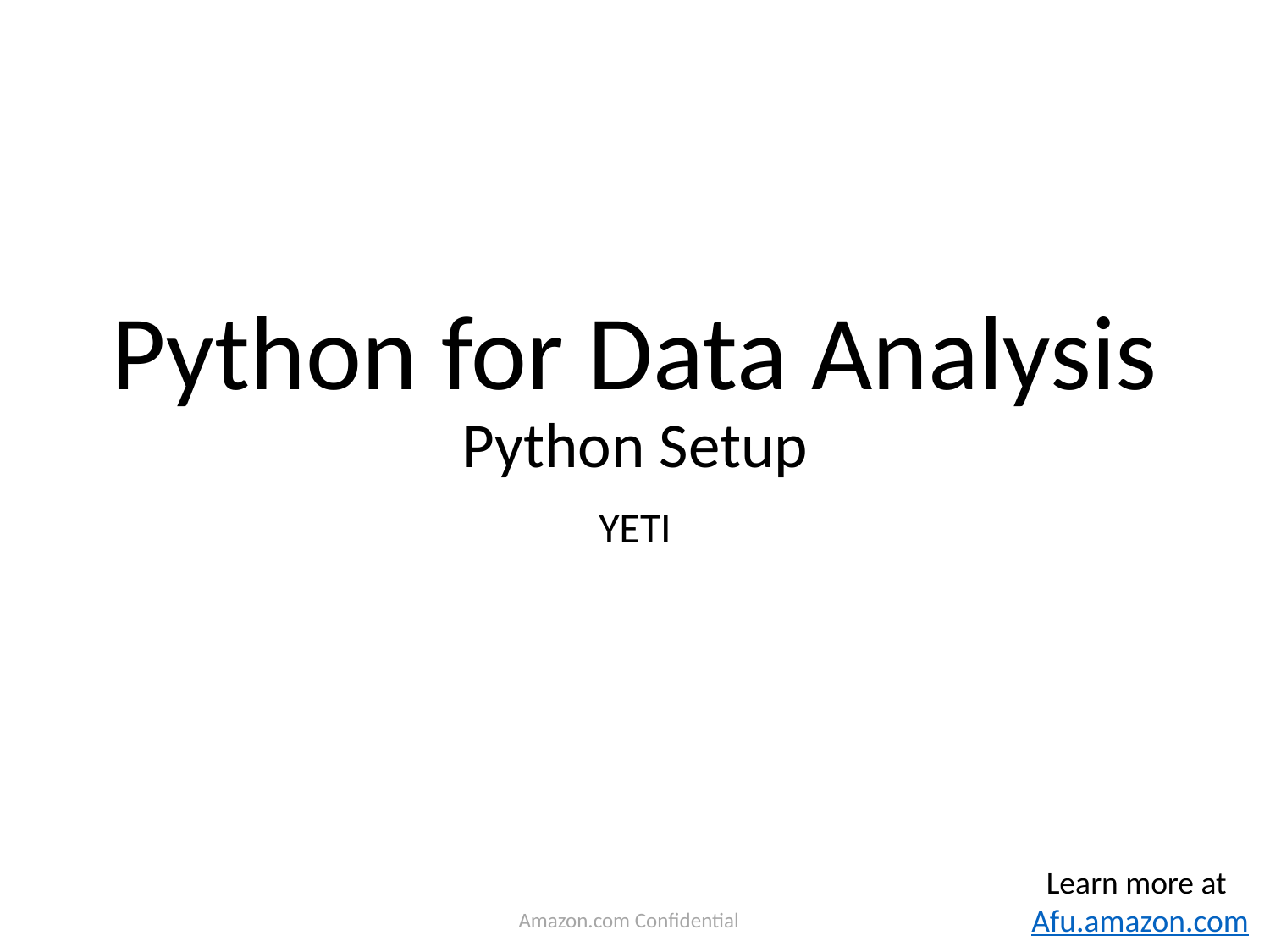

# Python for Data Analysis Python Setup
YETI
Learn more at Afu.amazon.com
Amazon.com Confidential